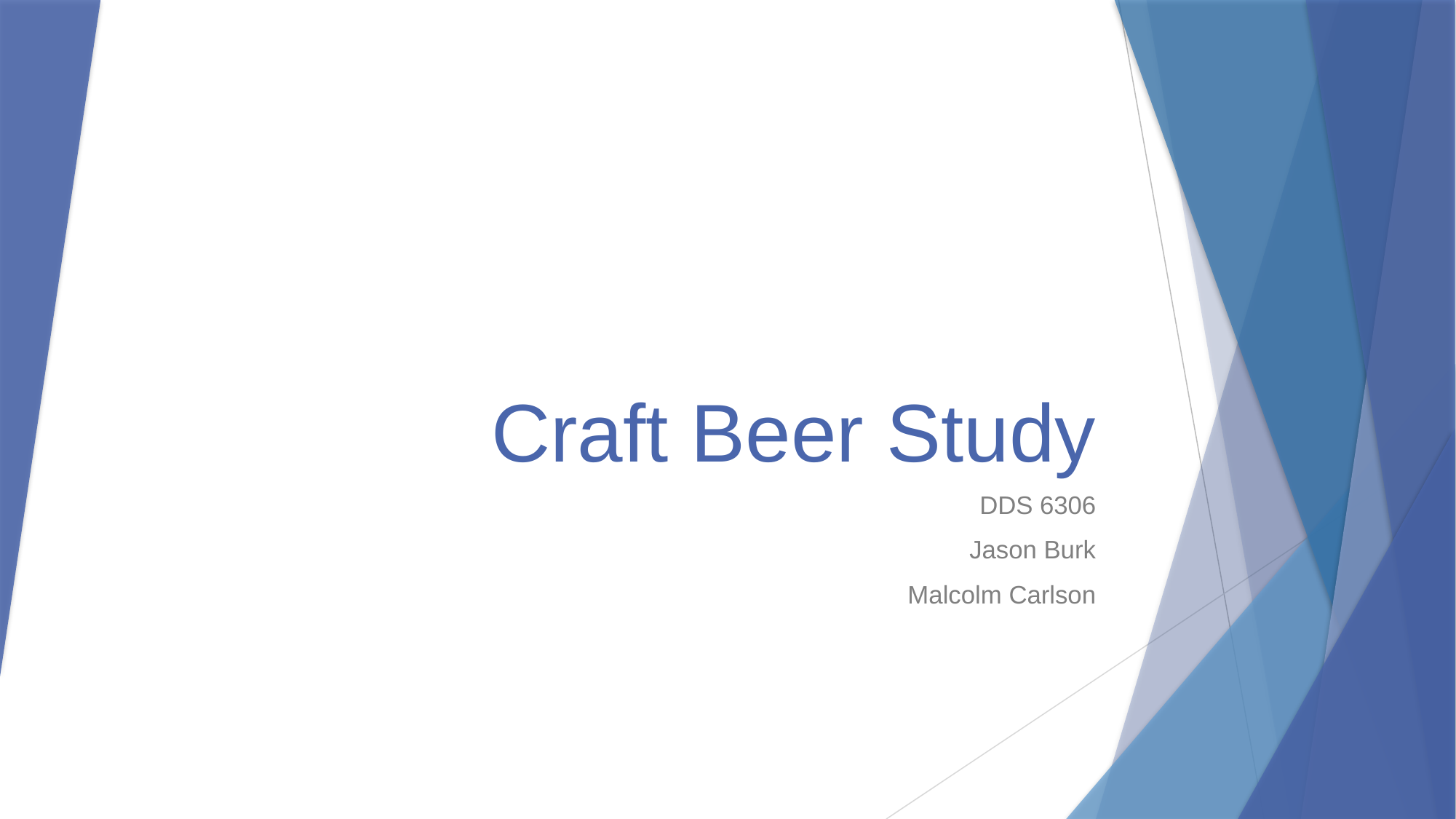

# Craft Beer Study
DDS 6306
Jason Burk
Malcolm Carlson